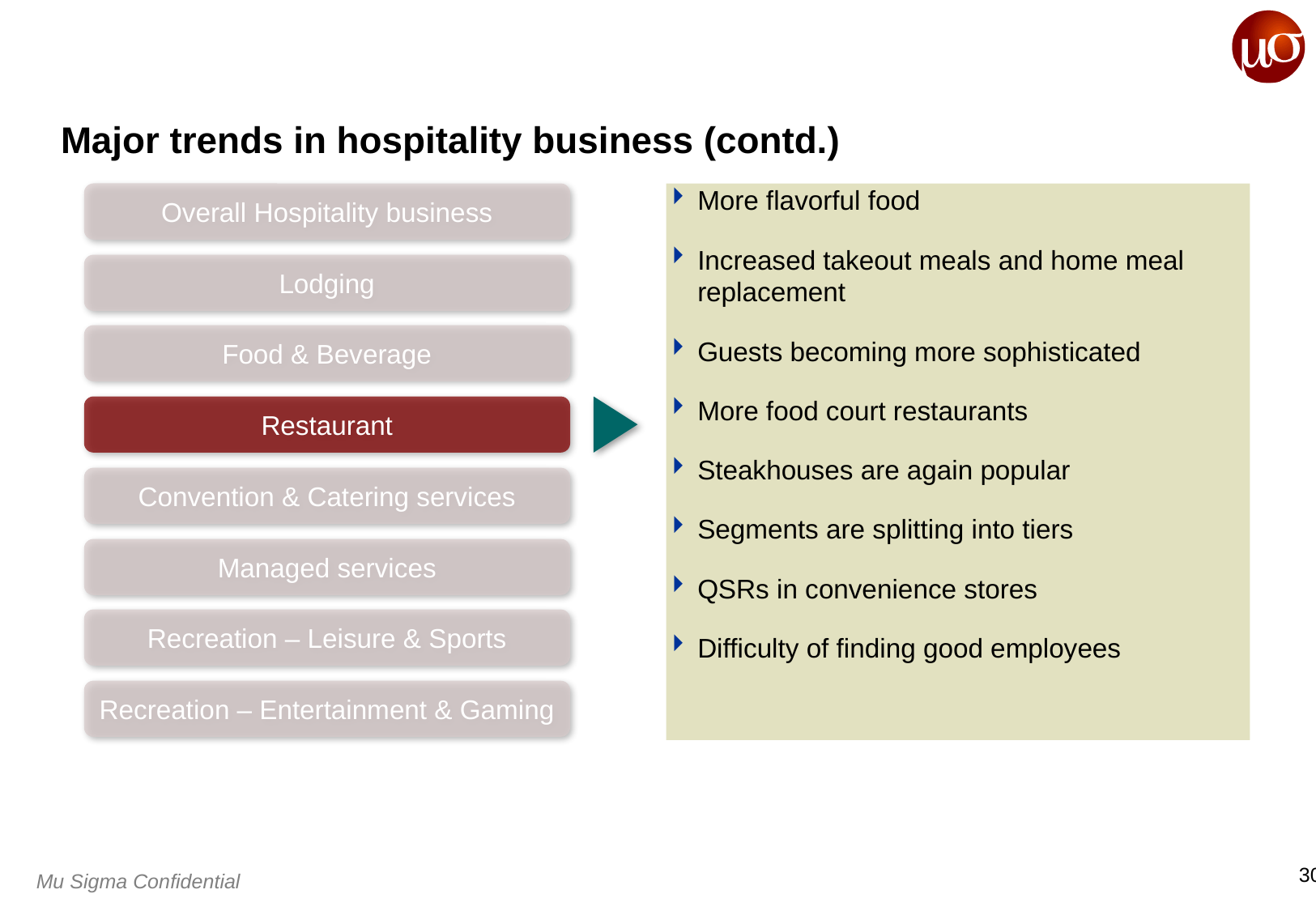

# Major trends in hospitality business (contd.)
Overall Hospitality business
More flavorful food
Increased takeout meals and home meal replacement
Guests becoming more sophisticated
More food court restaurants
Steakhouses are again popular
Segments are splitting into tiers
QSRs in convenience stores
Difficulty of finding good employees
Lodging
Food & Beverage
Restaurant

Convention & Catering services
Managed services
Recreation – Leisure & Sports
Recreation – Entertainment & Gaming